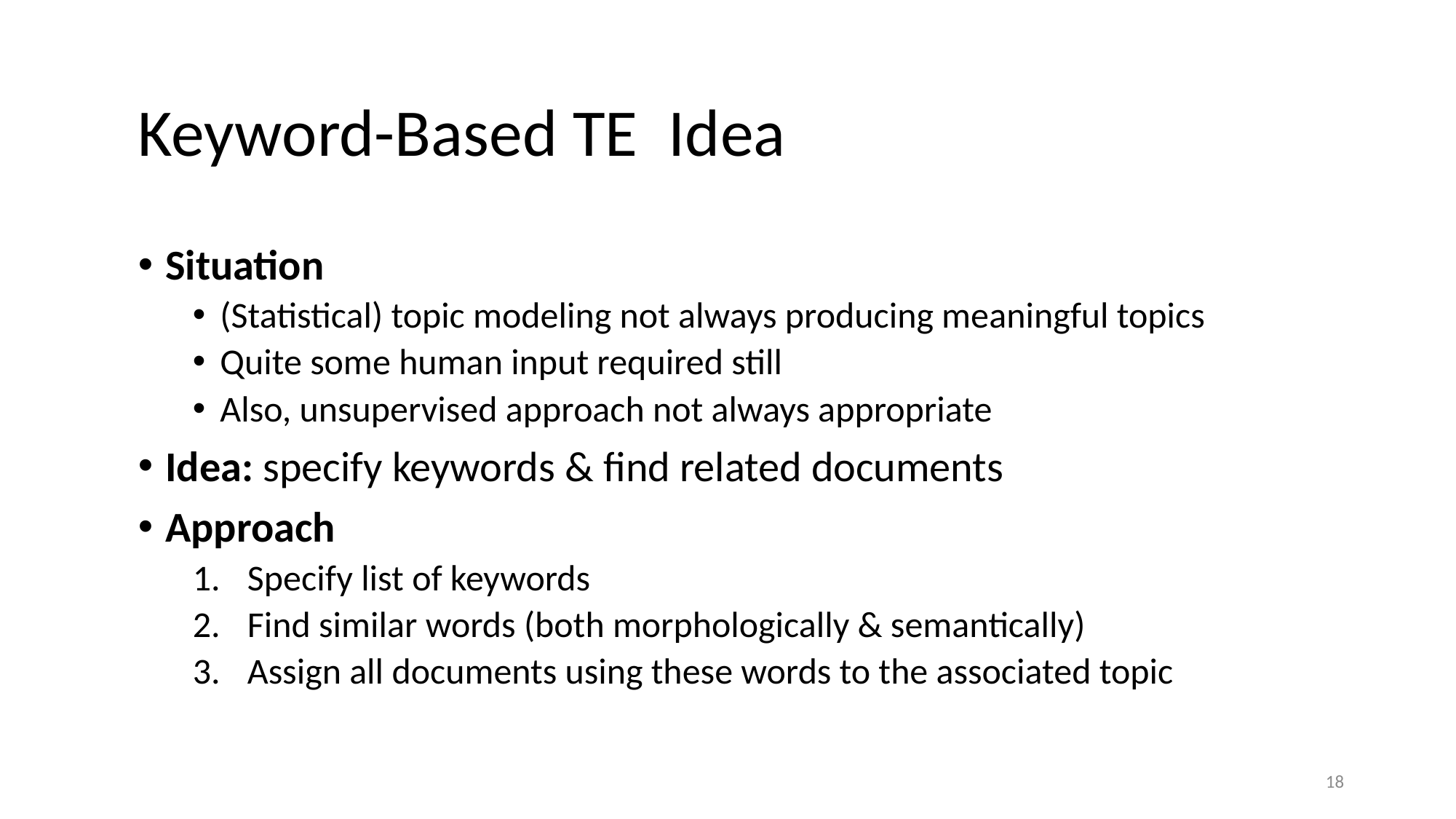

# Keyword-Based TE  Idea
Situation
(Statistical) topic modeling not always producing meaningful topics
Quite some human input required still
Also, unsupervised approach not always appropriate
Idea: specify keywords & find related documents
Approach
Specify list of keywords
Find similar words (both morphologically & semantically)
Assign all documents using these words to the associated topic

18